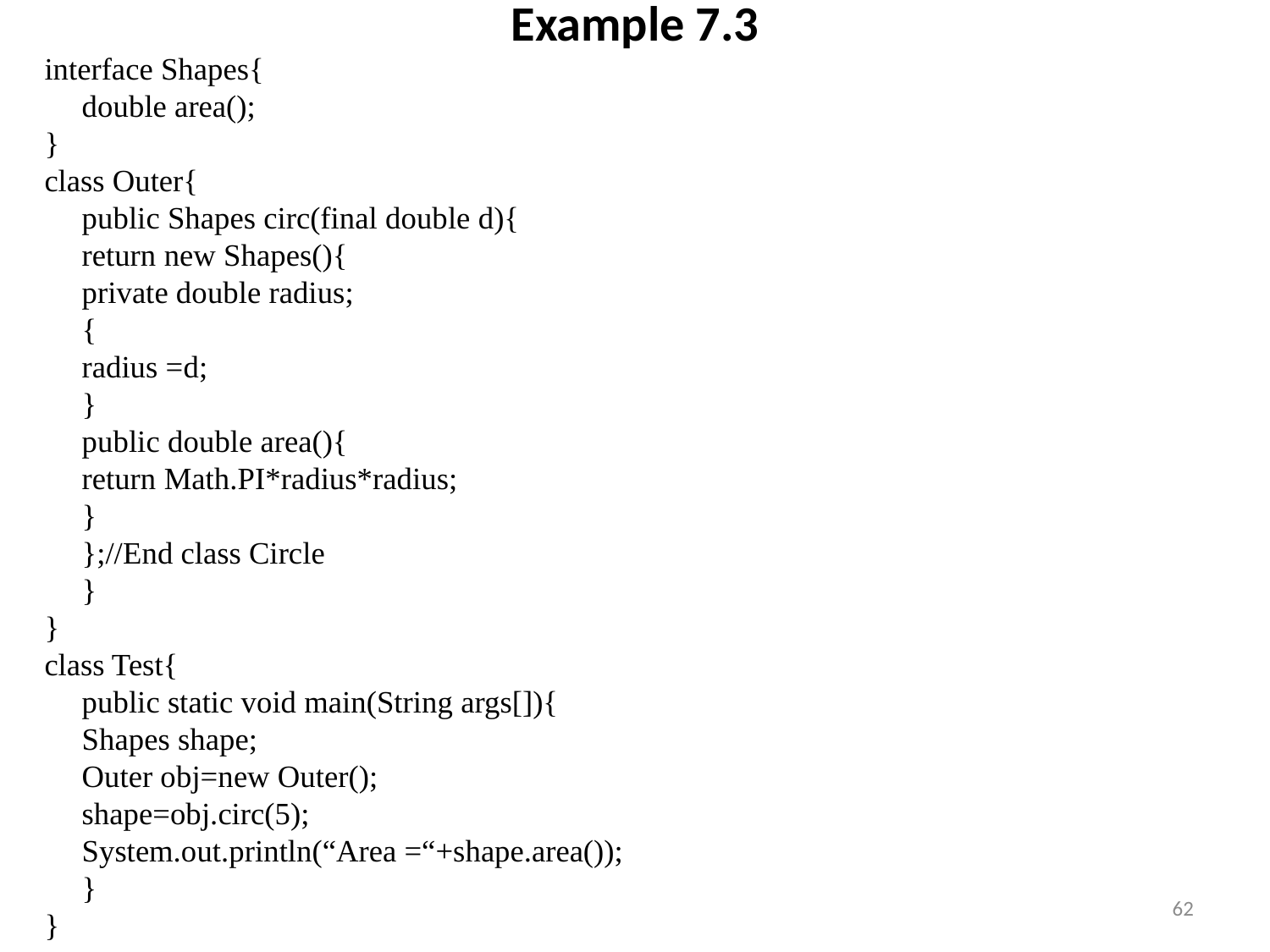

# Example 7.3
interface Shapes{
		double area();
}
class Outer{
		public Shapes circ(final double d){
			return new Shapes(){
			private double radius;
			{
				radius =d;
			}
			public double area(){
			return Math.PI*radius*radius;
			}
		};//End class Circle
	}
}
class Test{
	public static void main(String args[]){
		Shapes shape;
		Outer obj=new Outer();
		shape=obj.circ(5);
		System.out.println(“Area =“+shape.area());
	}
}

62